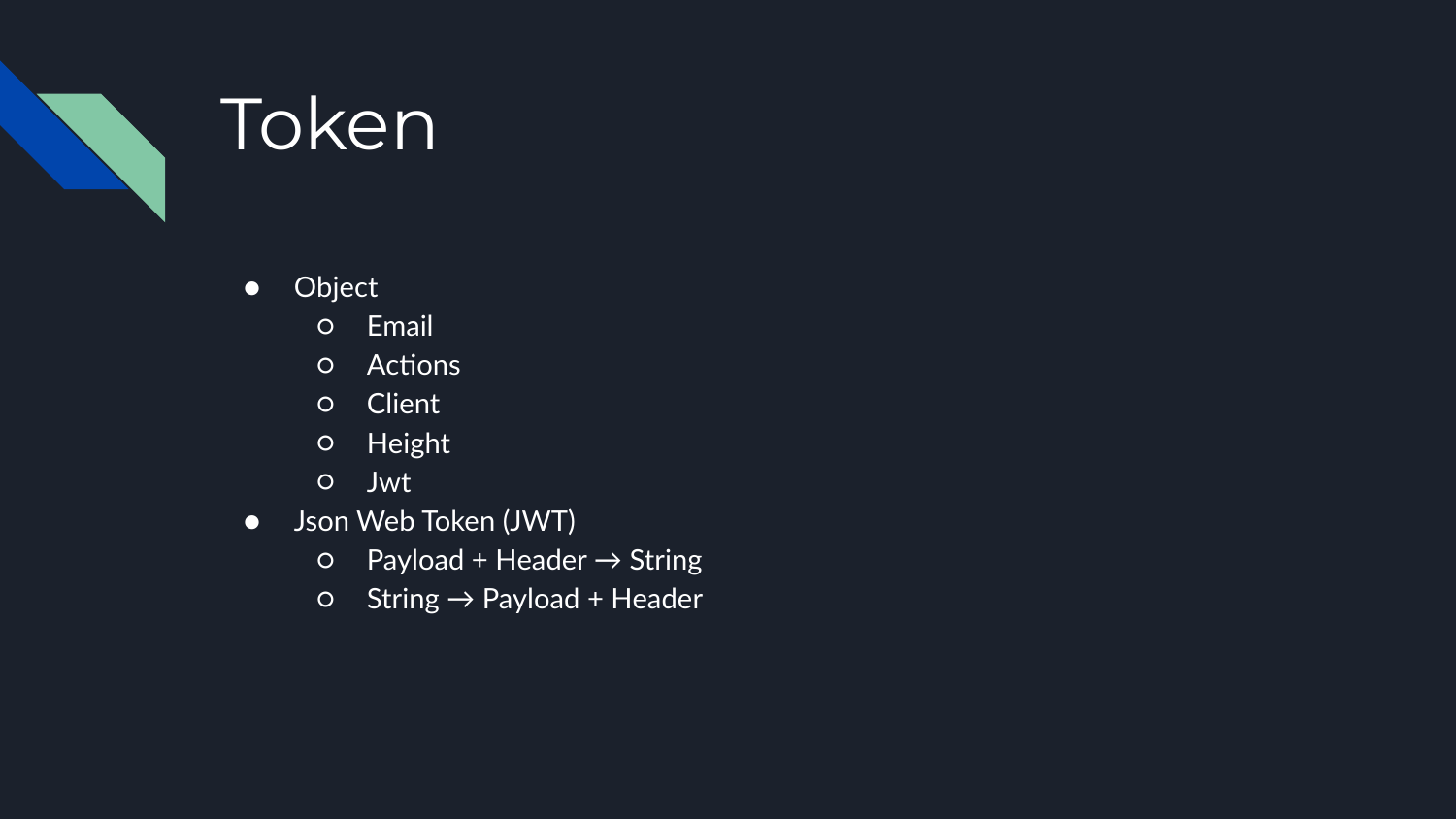

# Token
Object
Email
Actions
Client
Height
Jwt
Json Web Token (JWT)
Payload + Header → String
String → Payload + Header